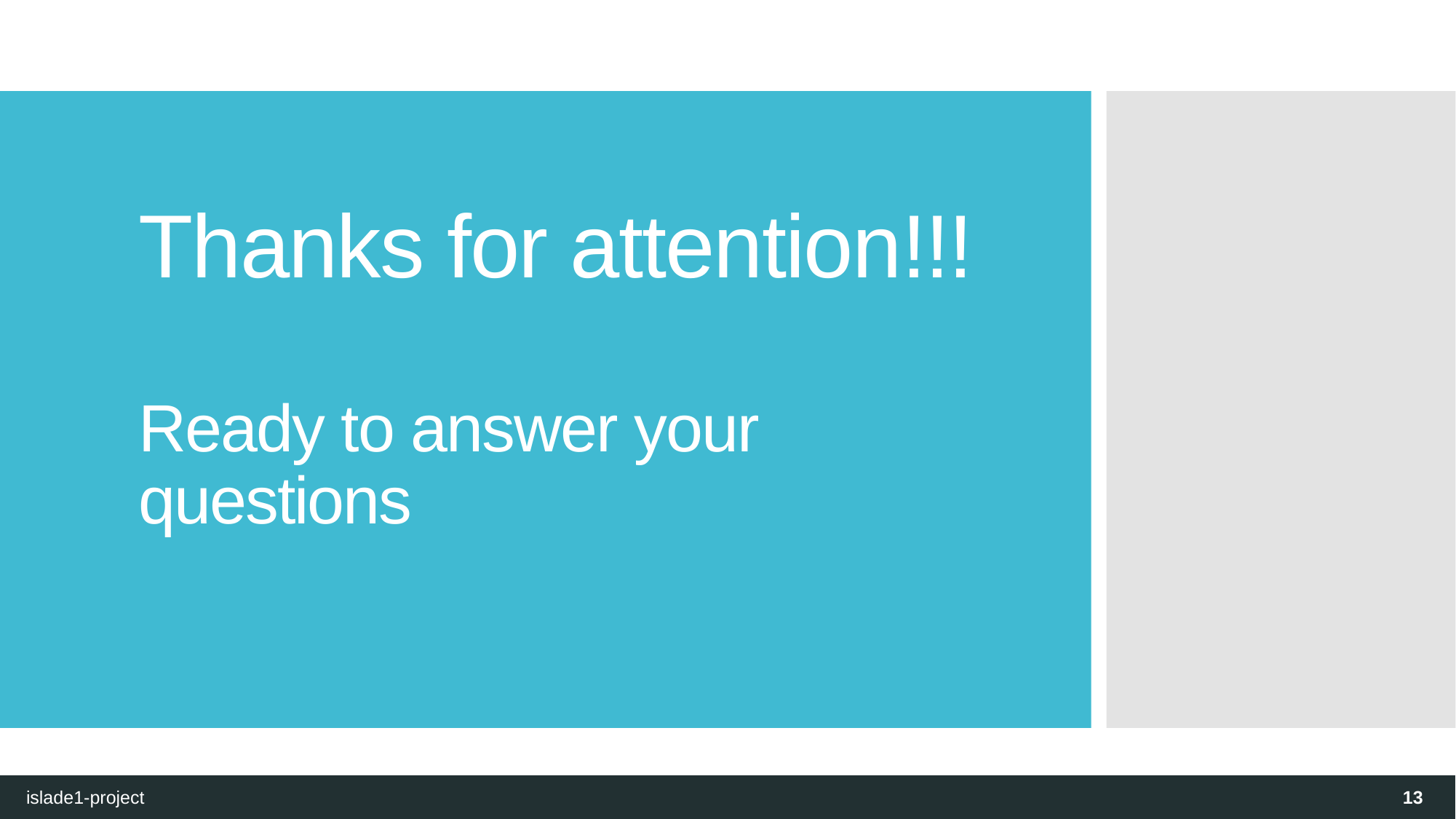

# Thanks for attention!!! Ready to answer your questions
13
13
   islade1-project